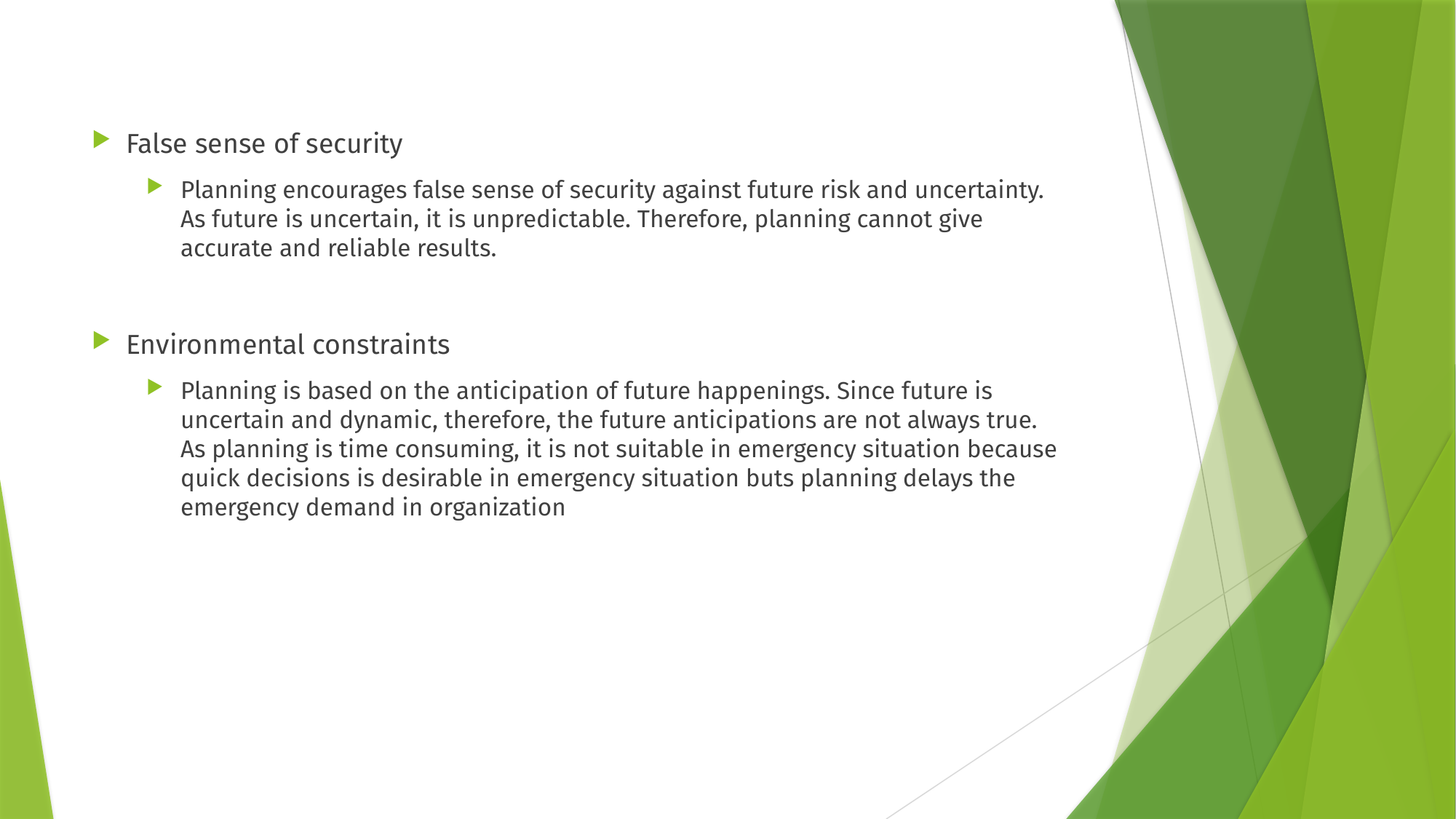

#

False sense of security
Planning encourages false sense of security against future risk and uncertainty. As future is uncertain, it is unpredictable. Therefore, planning cannot give accurate and reliable results.

Environmental constraints
Planning is based on the anticipation of future happenings. Since future is uncertain and dynamic, therefore, the future anticipations are not always true. As planning is time consuming, it is not suitable in emergency situation because quick decisions is desirable in emergency situation buts planning delays the emergency demand in organization